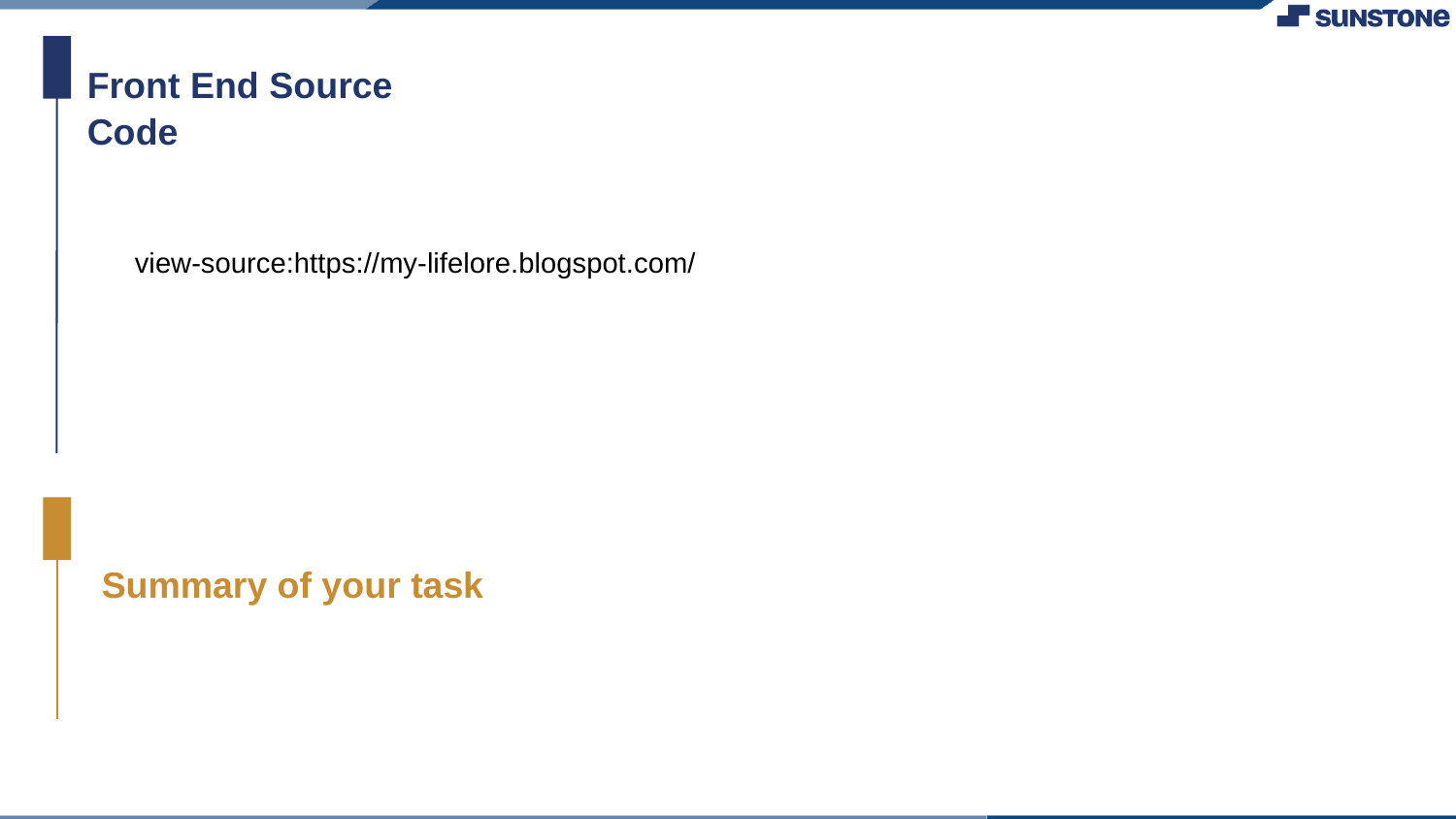

Front End Source Code
view-source:https://my-lifelore.blogspot.com/
Summary of your task